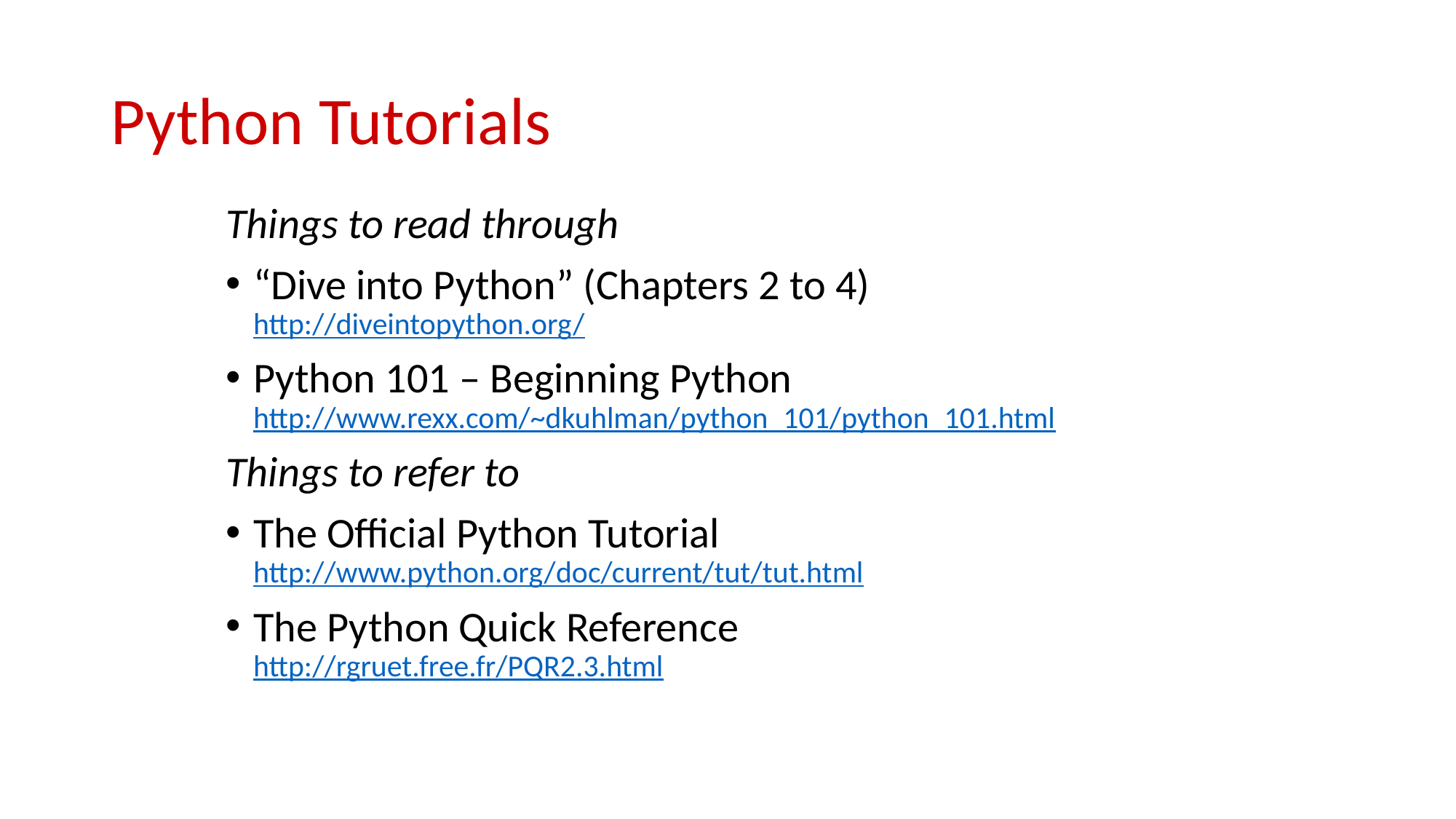

# Python Tutorials
Things to read through
“Dive into Python” (Chapters 2 to 4)
http://diveintopython.org/
Python 101 – Beginning Python
http://www.rexx.com/~dkuhlman/python_101/python_101.html
Things to refer to
The Official Python Tutorial
http://www.python.org/doc/current/tut/tut.html
The Python Quick Reference
http://rgruet.free.fr/PQR2.3.html